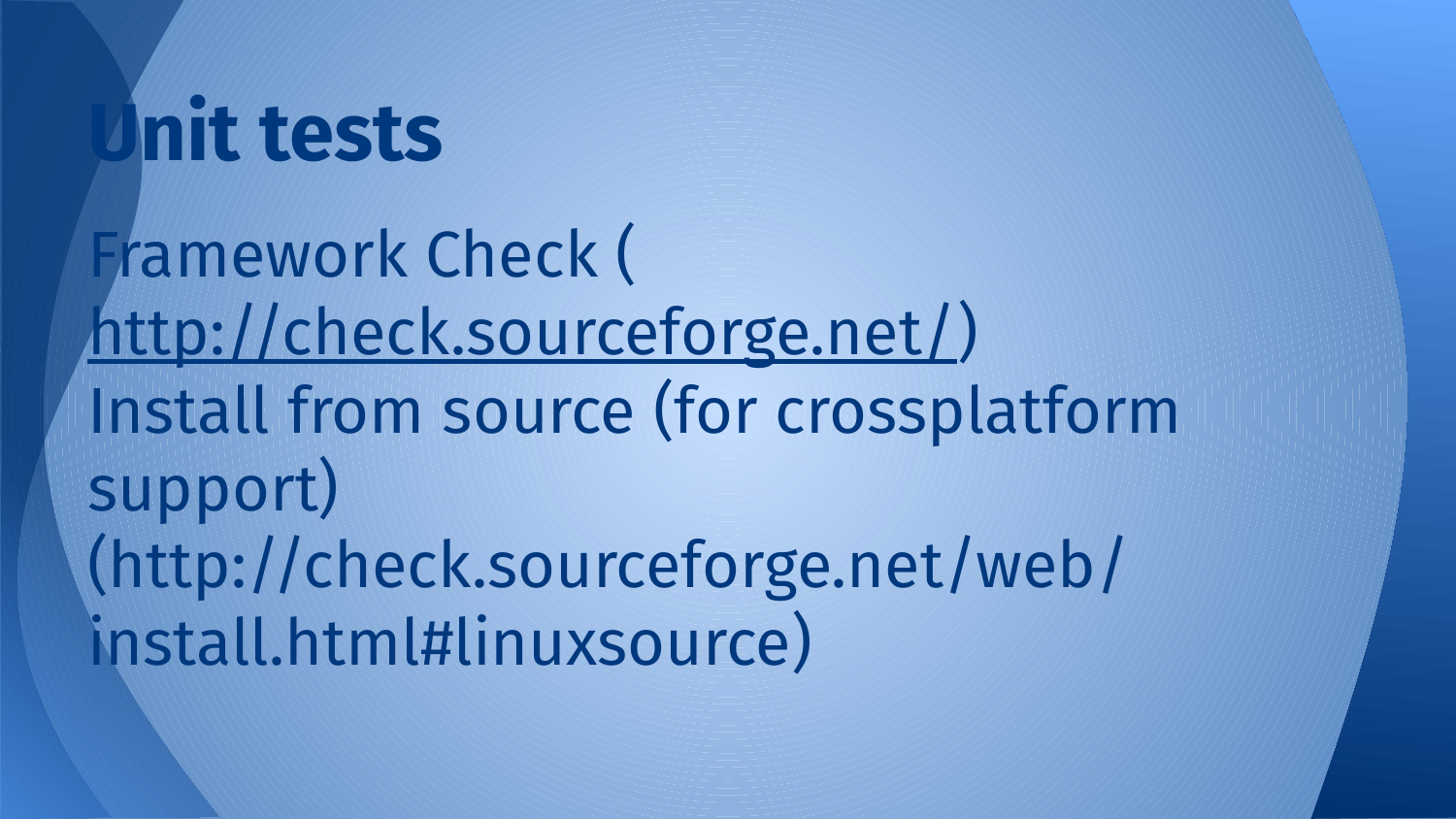

# Unit tests
Framework Check (http://check.sourceforge.net/)
Install from source (for crossplatform support)
(http://check.sourceforge.net/web/install.html#linuxsource)